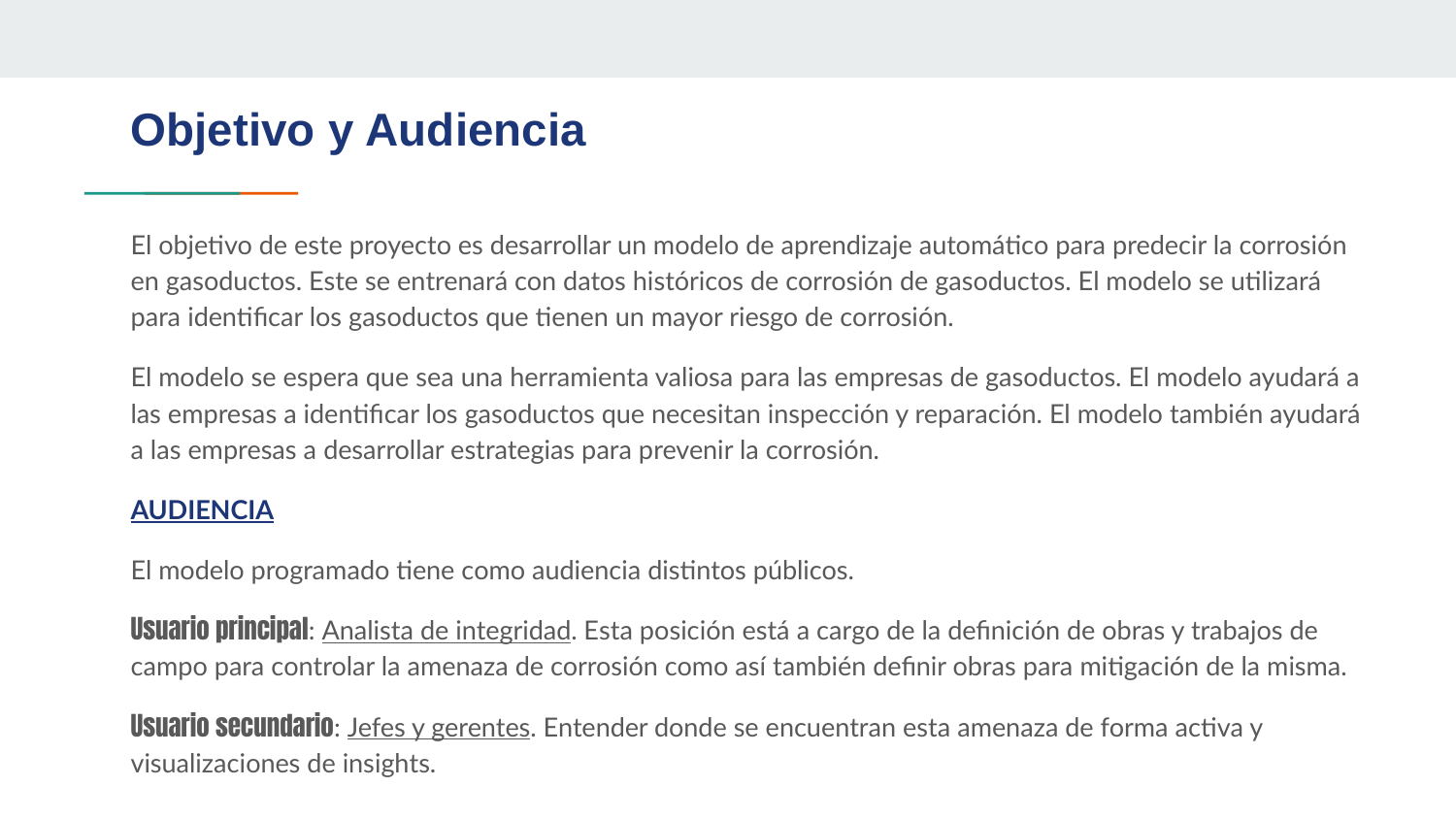

# Objetivo y Audiencia
El objetivo de este proyecto es desarrollar un modelo de aprendizaje automático para predecir la corrosión en gasoductos. Este se entrenará con datos históricos de corrosión de gasoductos. El modelo se utilizará para identificar los gasoductos que tienen un mayor riesgo de corrosión.
El modelo se espera que sea una herramienta valiosa para las empresas de gasoductos. El modelo ayudará a las empresas a identificar los gasoductos que necesitan inspección y reparación. El modelo también ayudará a las empresas a desarrollar estrategias para prevenir la corrosión.
AUDIENCIA
El modelo programado tiene como audiencia distintos públicos.
Usuario principal: Analista de integridad. Esta posición está a cargo de la definición de obras y trabajos de campo para controlar la amenaza de corrosión como así también definir obras para mitigación de la misma.
Usuario secundario: Jefes y gerentes. Entender donde se encuentran esta amenaza de forma activa y visualizaciones de insights.